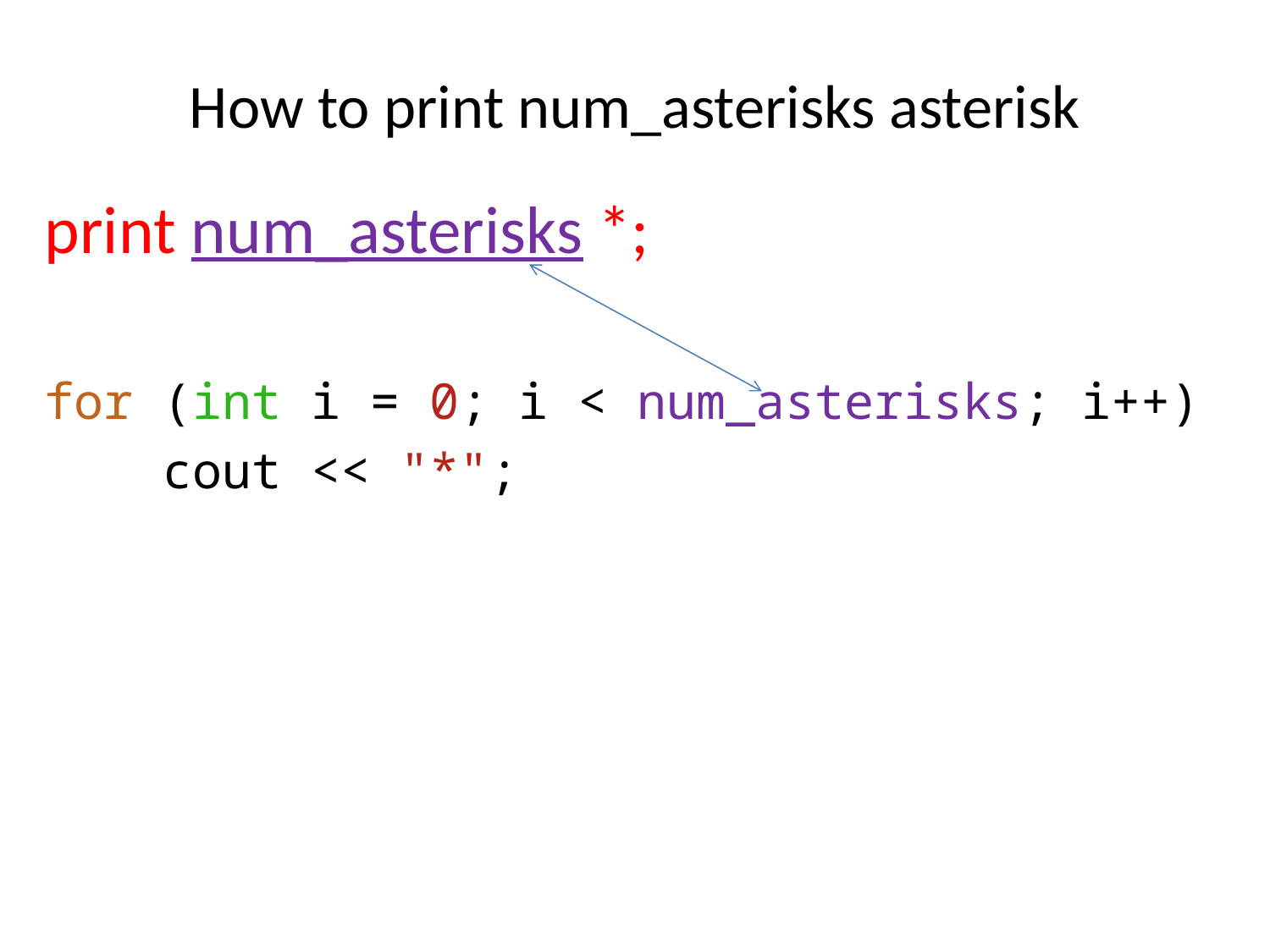

# How to print num_asterisks asterisk
print num_asterisks *;

for (int i = 0; i < num_asterisks; i++)
    cout << "*";